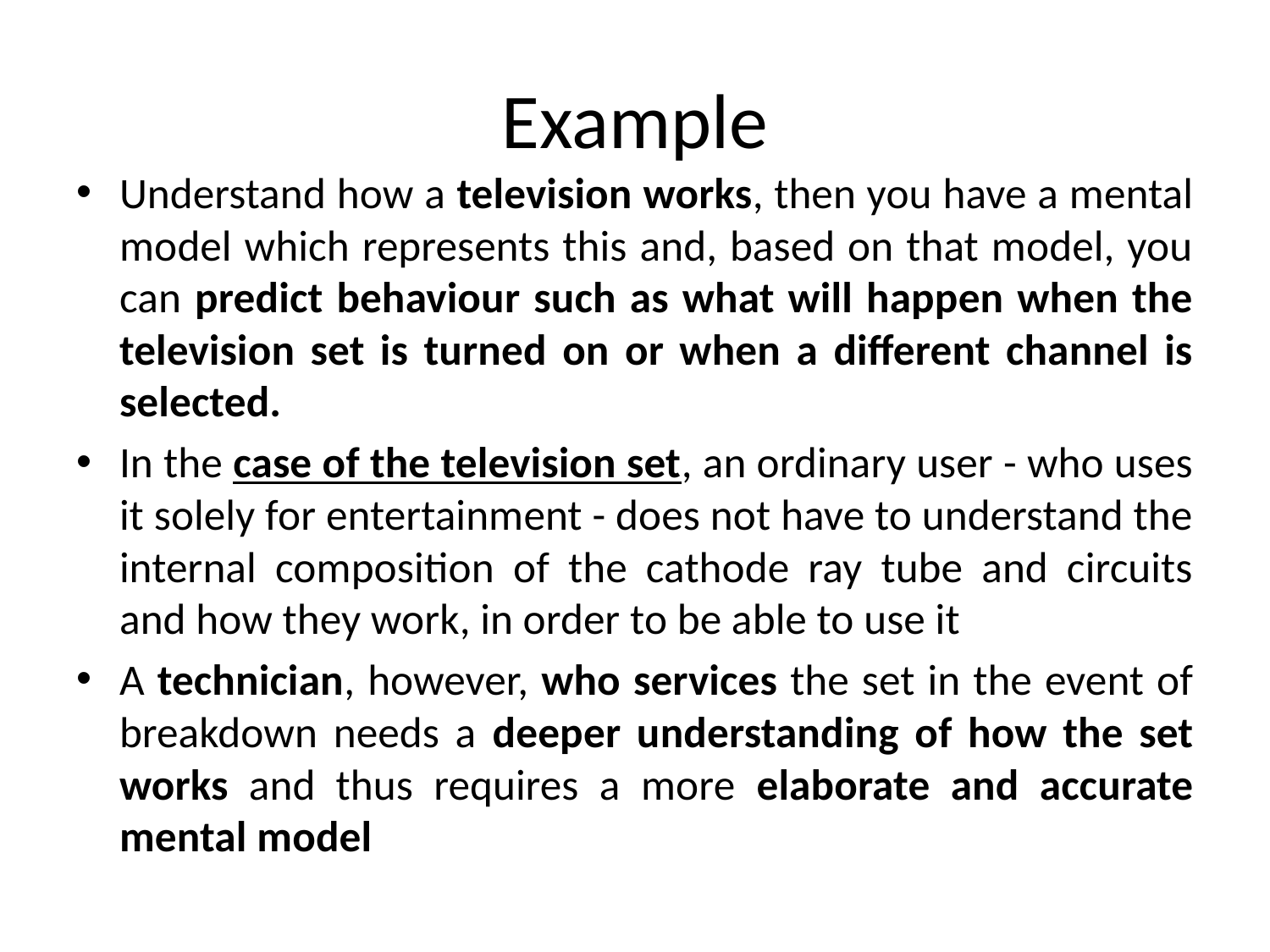

# Example
Understand how a television works, then you have a mental model which represents this and, based on that model, you can predict behaviour such as what will happen when the television set is turned on or when a different channel is selected.
In the case of the television set, an ordinary user - who uses it solely for entertainment - does not have to understand the internal composition of the cathode ray tube and circuits and how they work, in order to be able to use it
A technician, however, who services the set in the event of breakdown needs a deeper understanding of how the set works and thus requires a more elaborate and accurate mental model